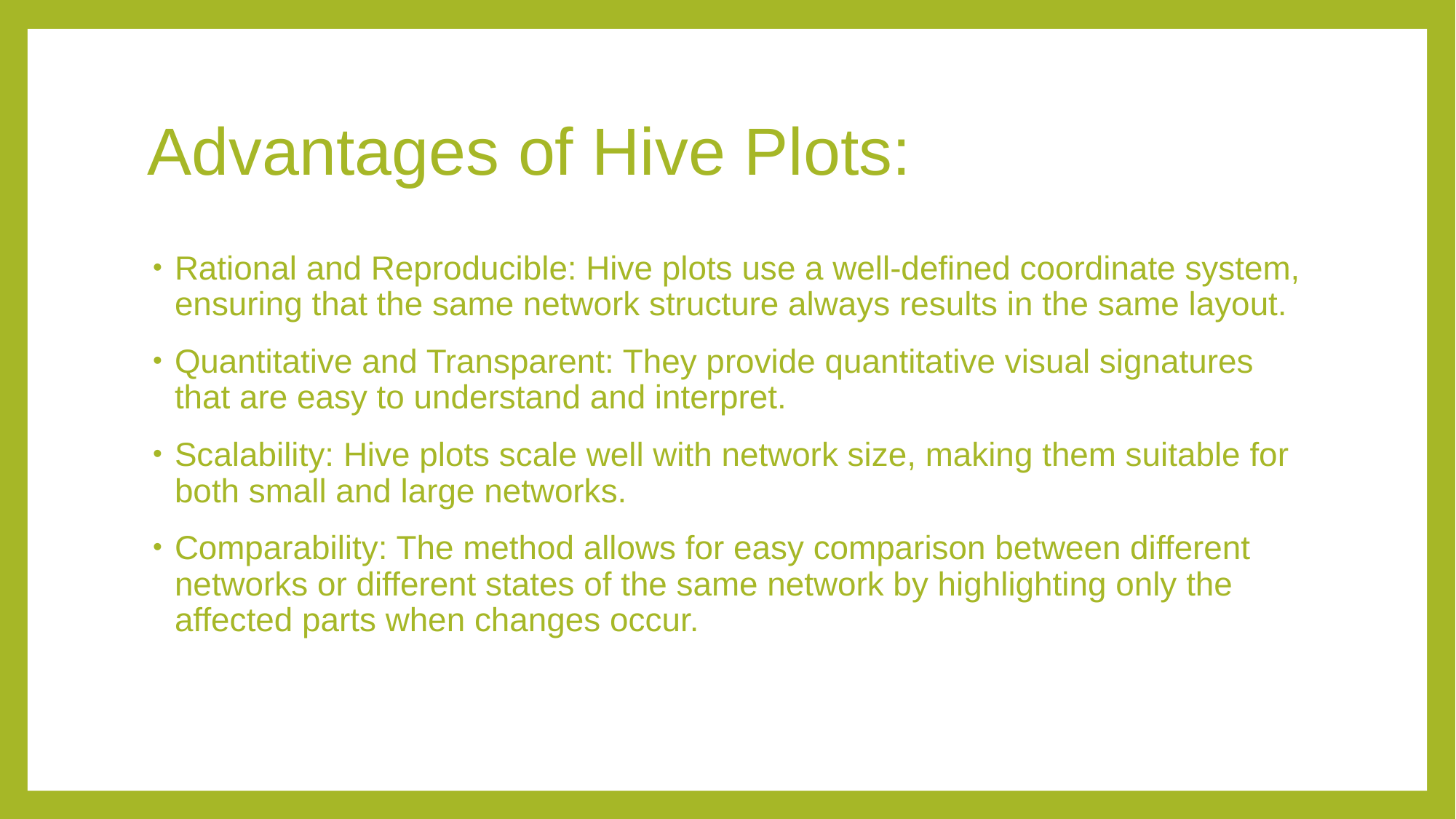

# Advantages of Hive Plots:
Rational and Reproducible: Hive plots use a well-defined coordinate system, ensuring that the same network structure always results in the same layout.
Quantitative and Transparent: They provide quantitative visual signatures that are easy to understand and interpret.
Scalability: Hive plots scale well with network size, making them suitable for both small and large networks.
Comparability: The method allows for easy comparison between different networks or different states of the same network by highlighting only the affected parts when changes occur.